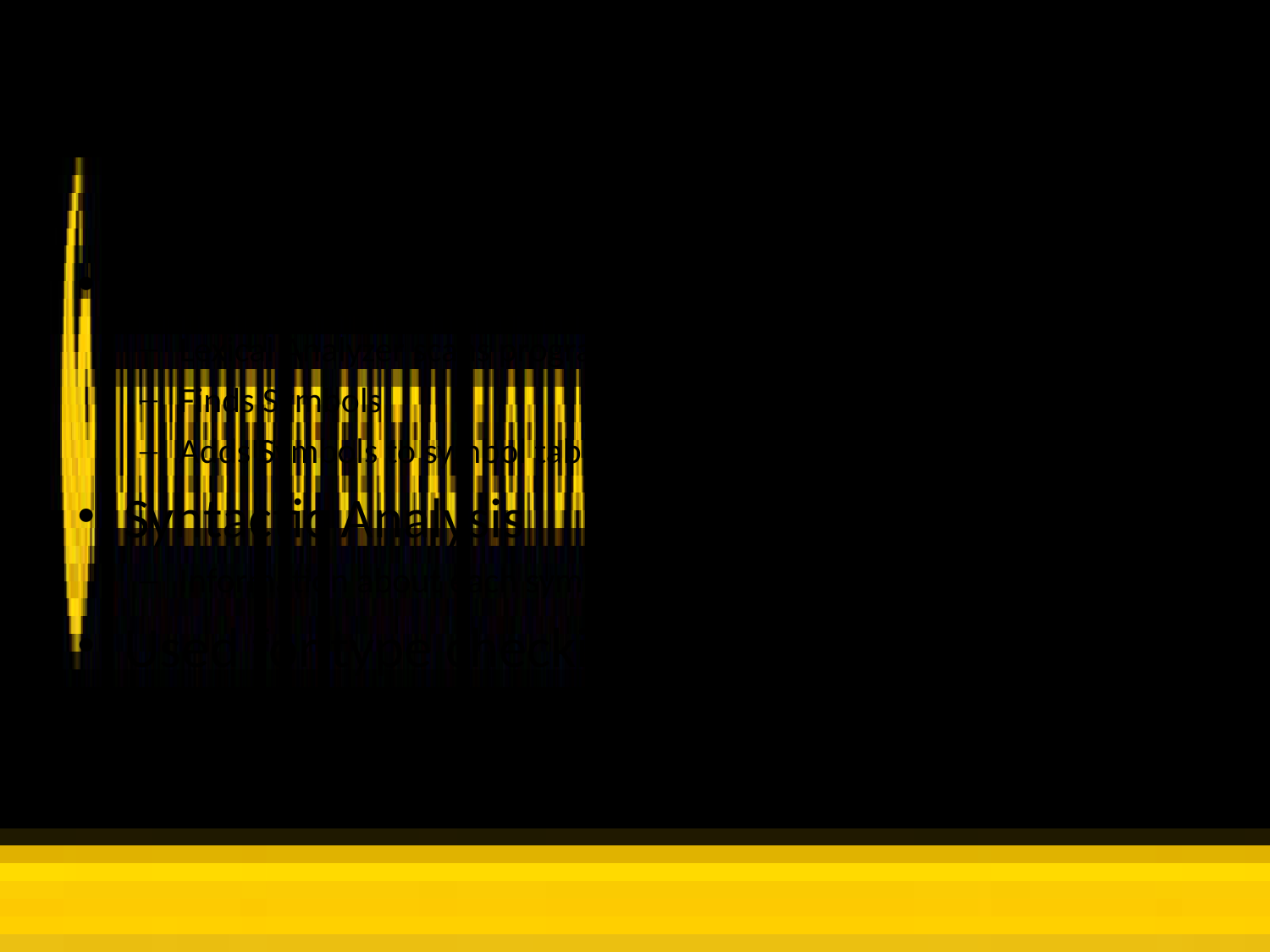

# When is the Symbol Table used?
Lexical Analysis
Lexical Analyzer scans program
Finds Symbols
Adds Symbols to symbol table
Syntactic Analysis
Information about each symbol is filled in
Used for type checking during semantic analysis